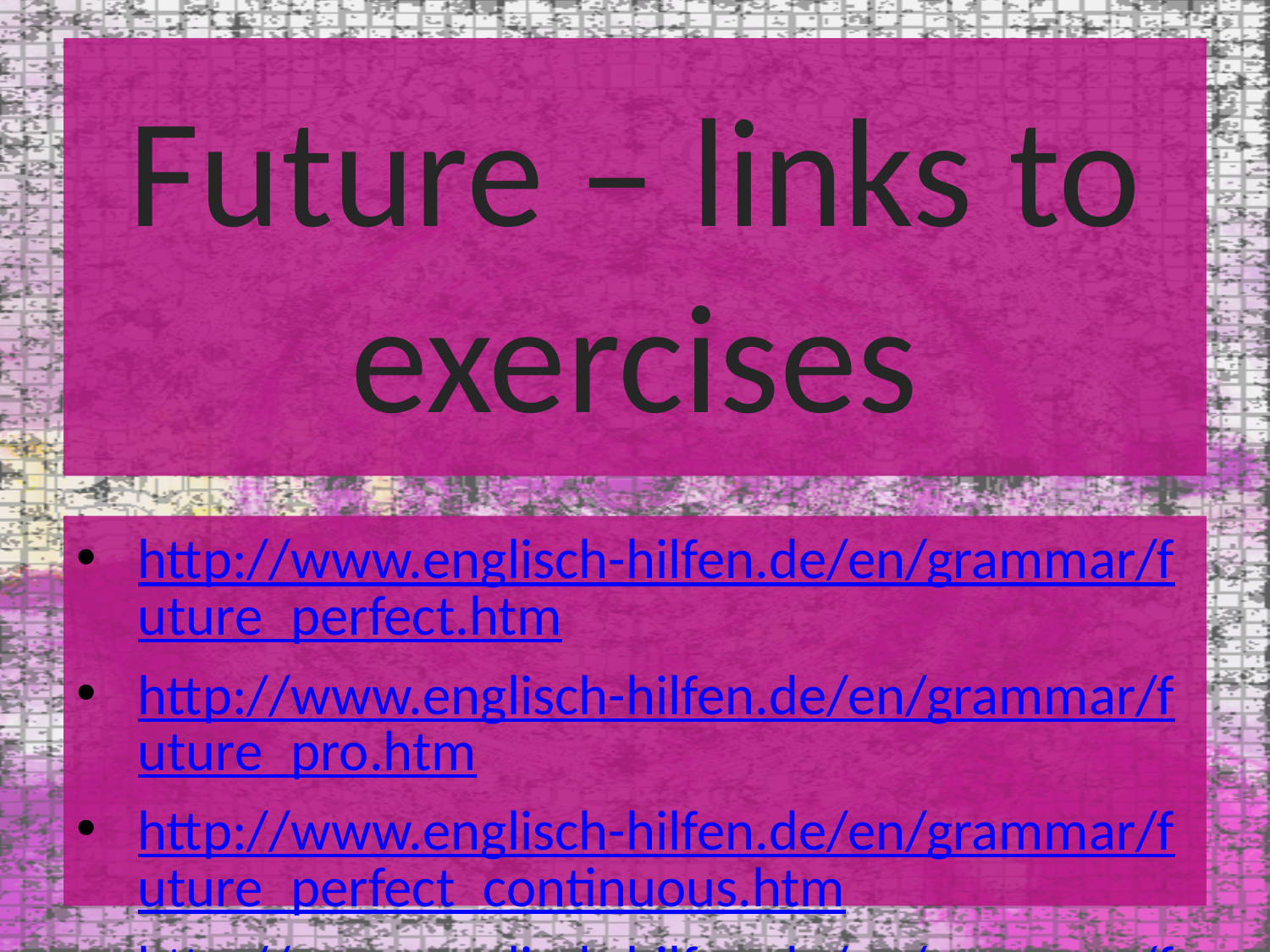

# Future – links to exercises
http://www.englisch-hilfen.de/en/grammar/future_perfect.htm
http://www.englisch-hilfen.de/en/grammar/future_pro.htm
http://www.englisch-hilfen.de/en/grammar/future_perfect_continuous.htm
http://www.englisch-hilfen.de/en/grammar/future_diagram.htm